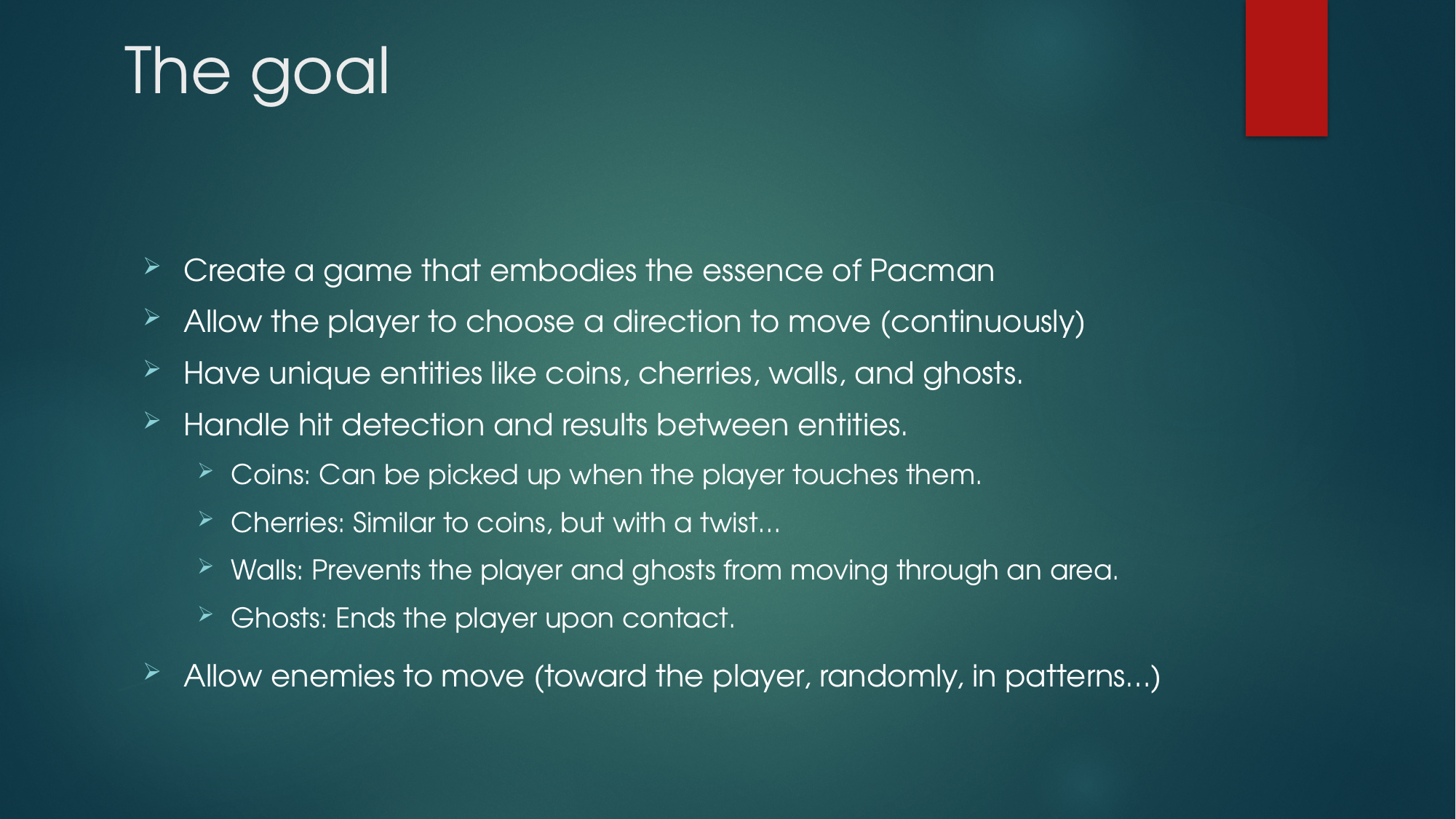

The goal
Create a game that embodies the essence of Pacman
Allow the player to choose a direction to move (continuously)
Have unique entities like coins, cherries, walls, and ghosts.
Handle hit detection and results between entities.
Coins: Can be picked up when the player touches them.
Cherries: Similar to coins, but with a twist…
Walls: Prevents the player and ghosts from moving through an area.
Ghosts: Ends the player upon contact.

Allow enemies to move (toward the player, randomly, in patterns…)